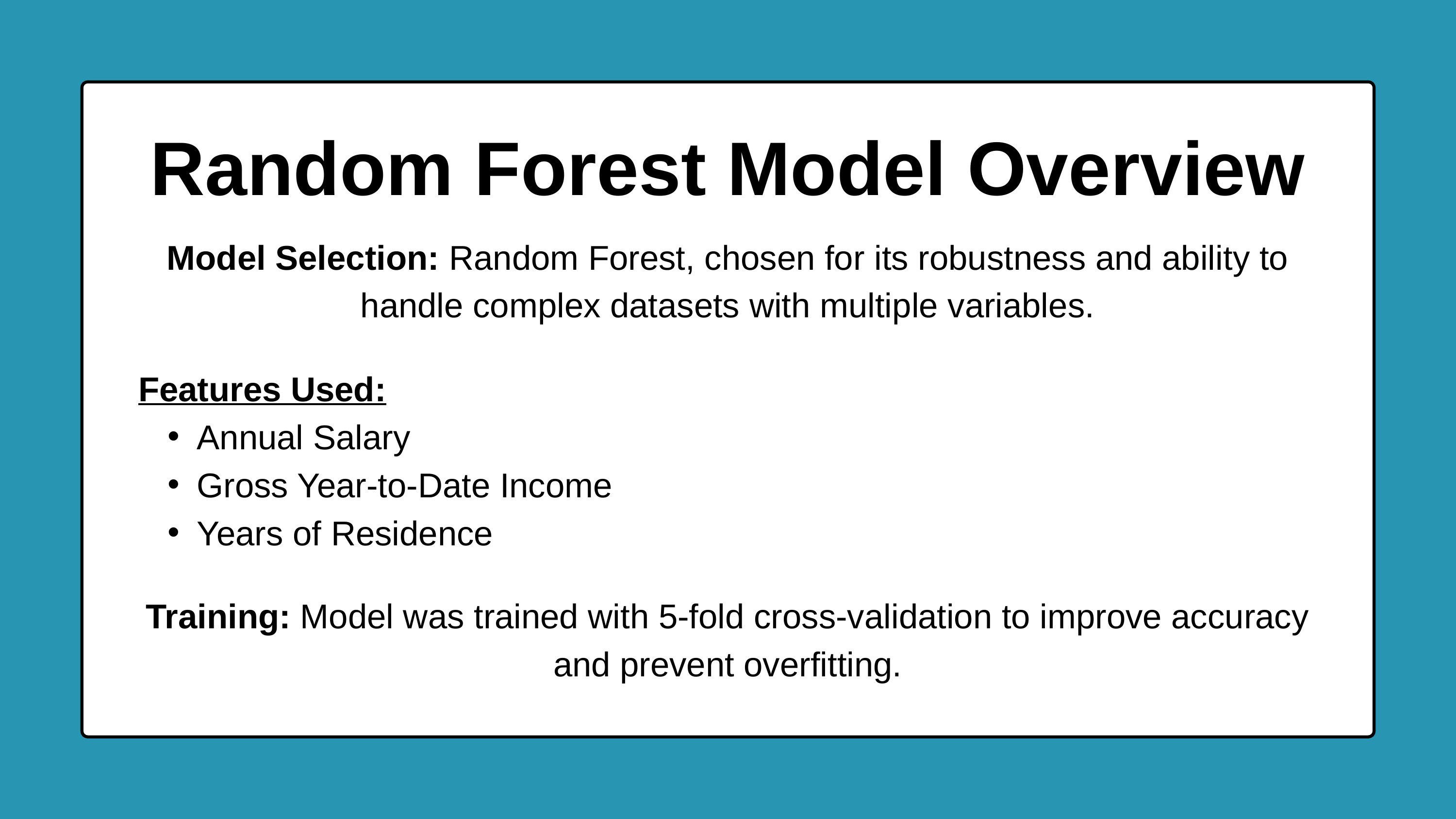

Random Forest Model Overview
Model Selection: Random Forest, chosen for its robustness and ability to handle complex datasets with multiple variables.
Features Used:
Annual Salary
Gross Year-to-Date Income
Years of Residence
Training: Model was trained with 5-fold cross-validation to improve accuracy and prevent overfitting.